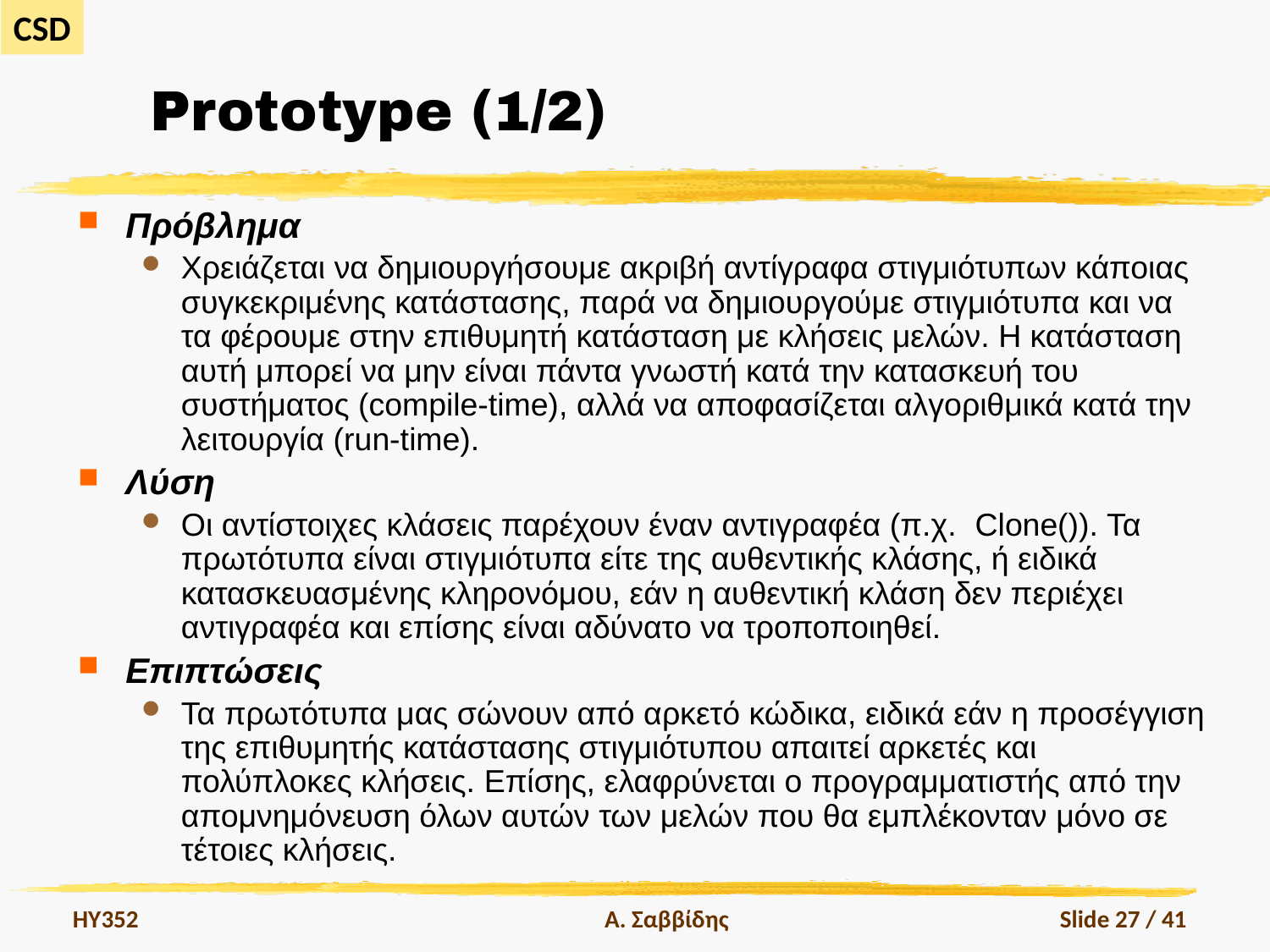

# Prototype (1/2)
Πρόβλημα
Χρειάζεται να δημιουργήσουμε ακριβή αντίγραφα στιγμιότυπων κάποιας συγκεκριμένης κατάστασης, παρά να δημιουργούμε στιγμιότυπα και να τα φέρουμε στην επιθυμητή κατάσταση με κλήσεις μελών. Η κατάσταση αυτή μπορεί να μην είναι πάντα γνωστή κατά την κατασκευή του συστήματος (compile-time), αλλά να αποφασίζεται αλγοριθμικά κατά την λειτουργία (run-time).
Λύση
Οι αντίστοιχες κλάσεις παρέχουν έναν αντιγραφέα (π.χ.  Clone()). Τα πρωτότυπα είναι στιγμιότυπα είτε της αυθεντικής κλάσης, ή ειδικά κατασκευασμένης κληρονόμου, εάν η αυθεντική κλάση δεν περιέχει αντιγραφέα και επίσης είναι αδύνατο να τροποποιηθεί.
Επιπτώσεις
Τα πρωτότυπα μας σώνουν από αρκετό κώδικα, ειδικά εάν η προσέγγιση της επιθυμητής κατάστασης στιγμιότυπου απαιτεί αρκετές και πολύπλοκες κλήσεις. Επίσης, ελαφρύνεται ο προγραμματιστής από την απομνημόνευση όλων αυτών των μελών που θα εμπλέκονταν μόνο σε τέτοιες κλήσεις.
HY352
Α. Σαββίδης
Slide 27 / 41